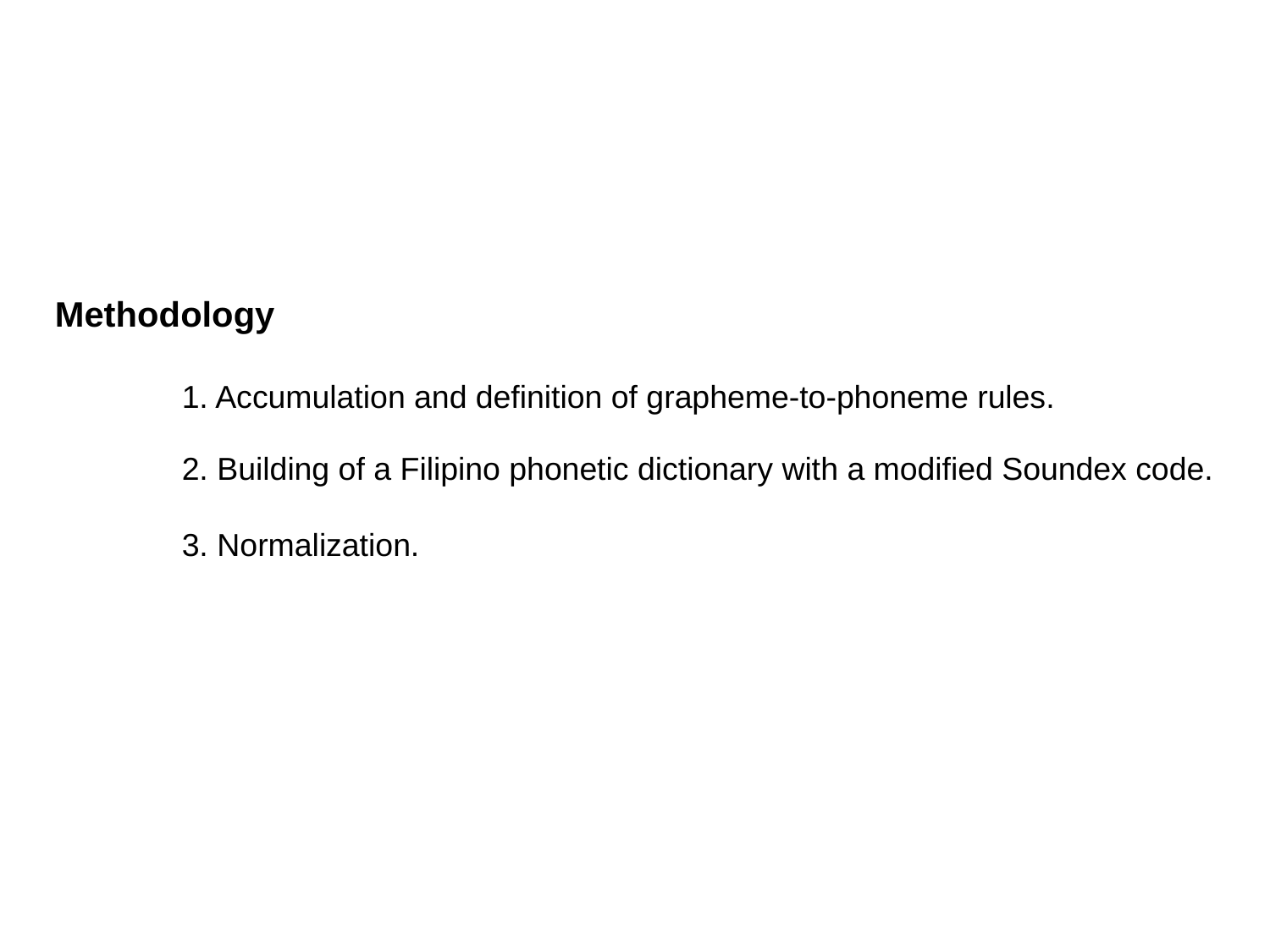

Methodology

	1. Accumulation and definition of grapheme-to-phoneme rules.

	2. Building of a Filipino phonetic dictionary with a modified Soundex code.

	3. Normalization.